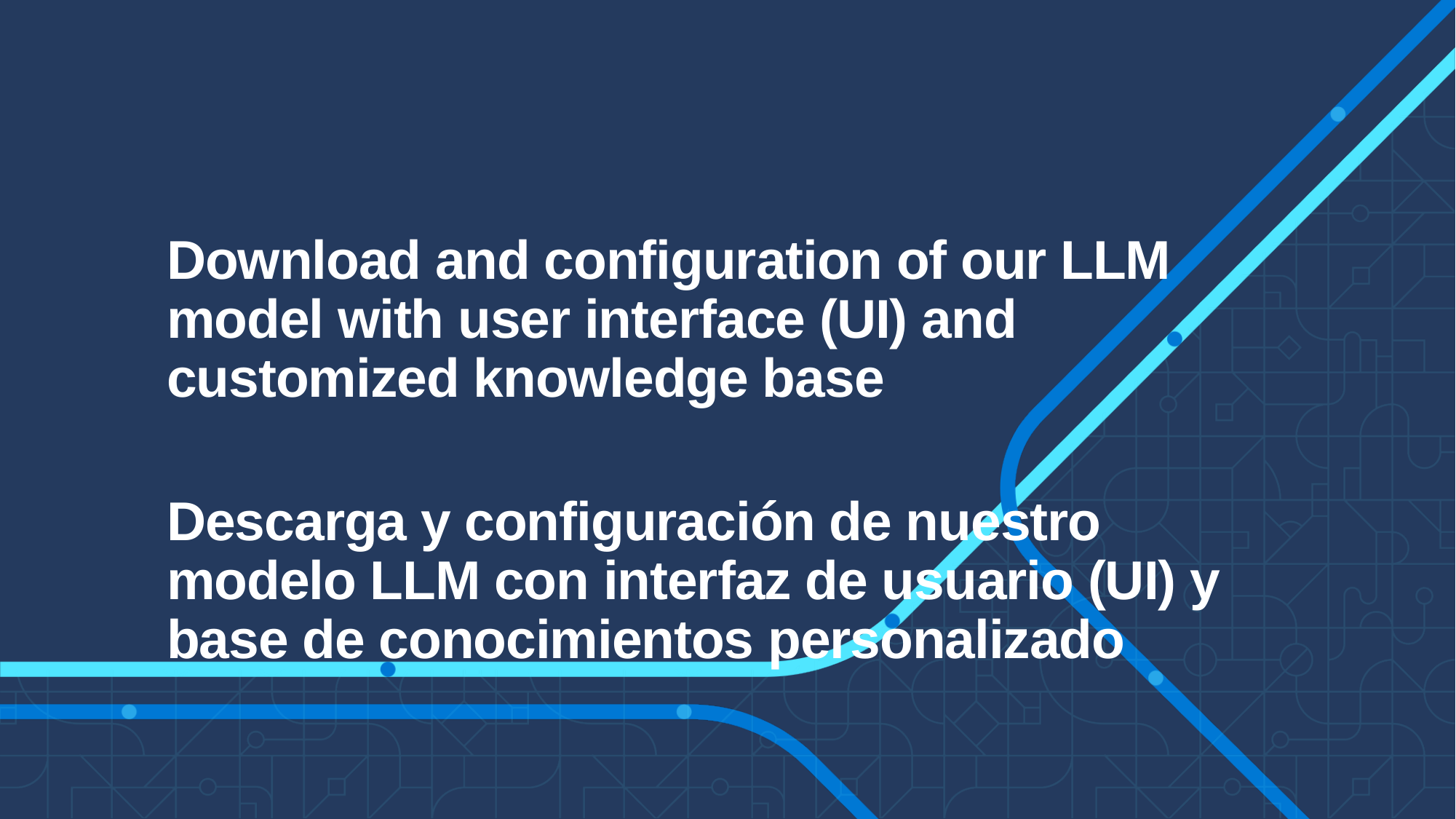

Download and configuration of our LLM model with user interface (UI) and customized knowledge base
Descarga y configuración de nuestro modelo LLM con interfaz de usuario (UI) y base de conocimientos personalizado